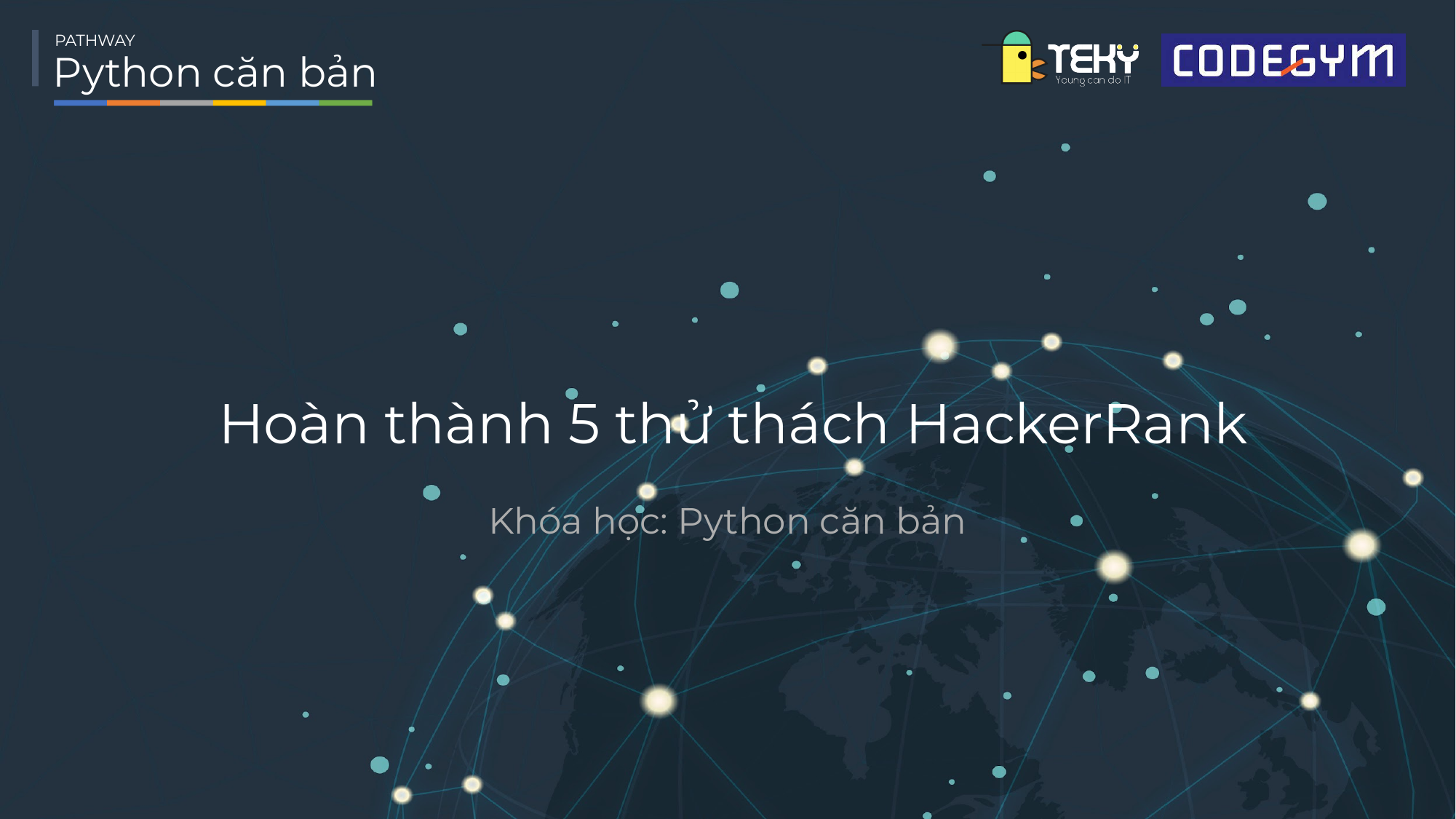

Hoàn thành 5 thử thách HackerRank
Khóa học: Python căn bản